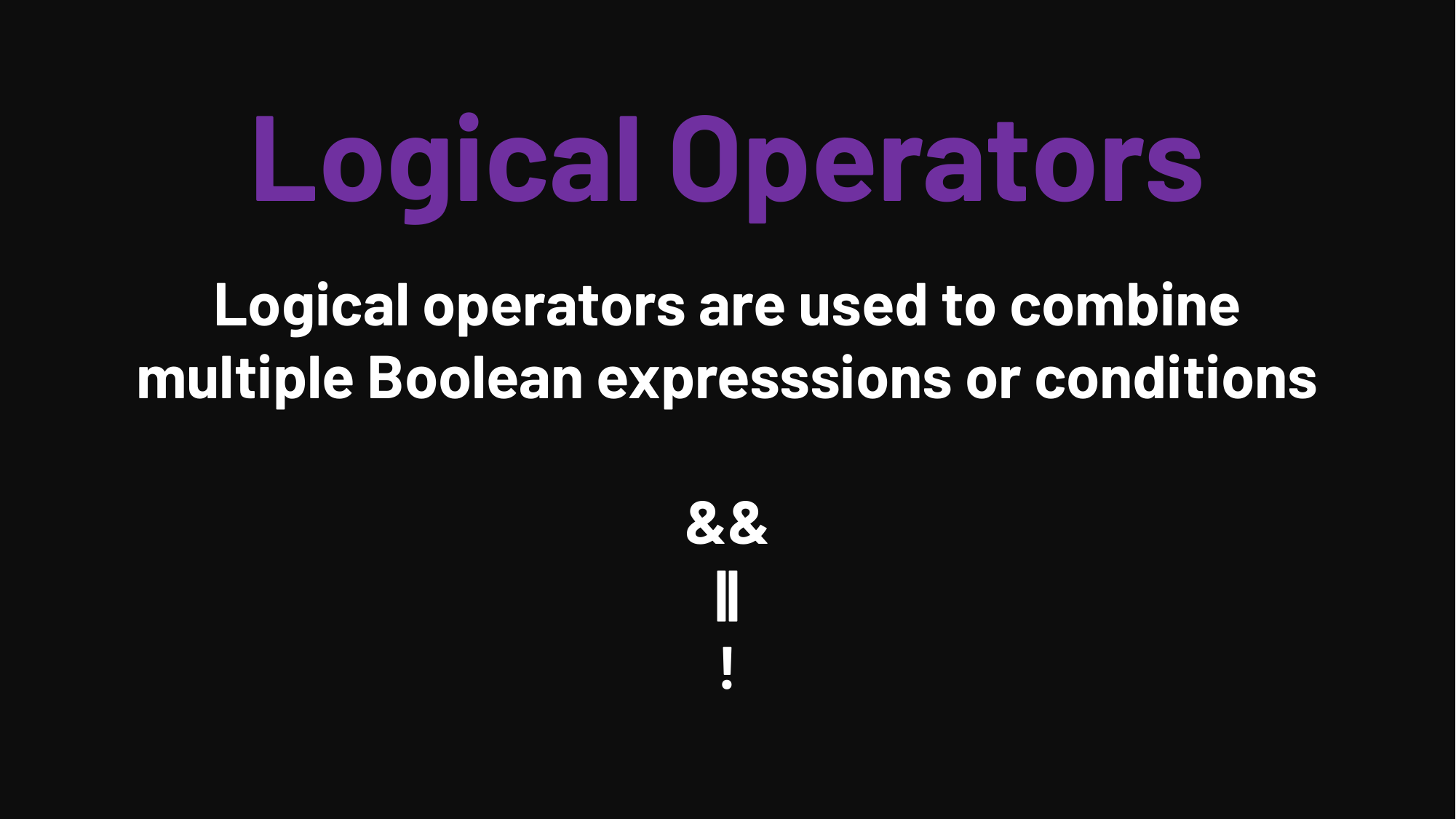

Logical Operators
Logical operators are used to combine multiple Boolean expresssions or conditions

&&
||
!